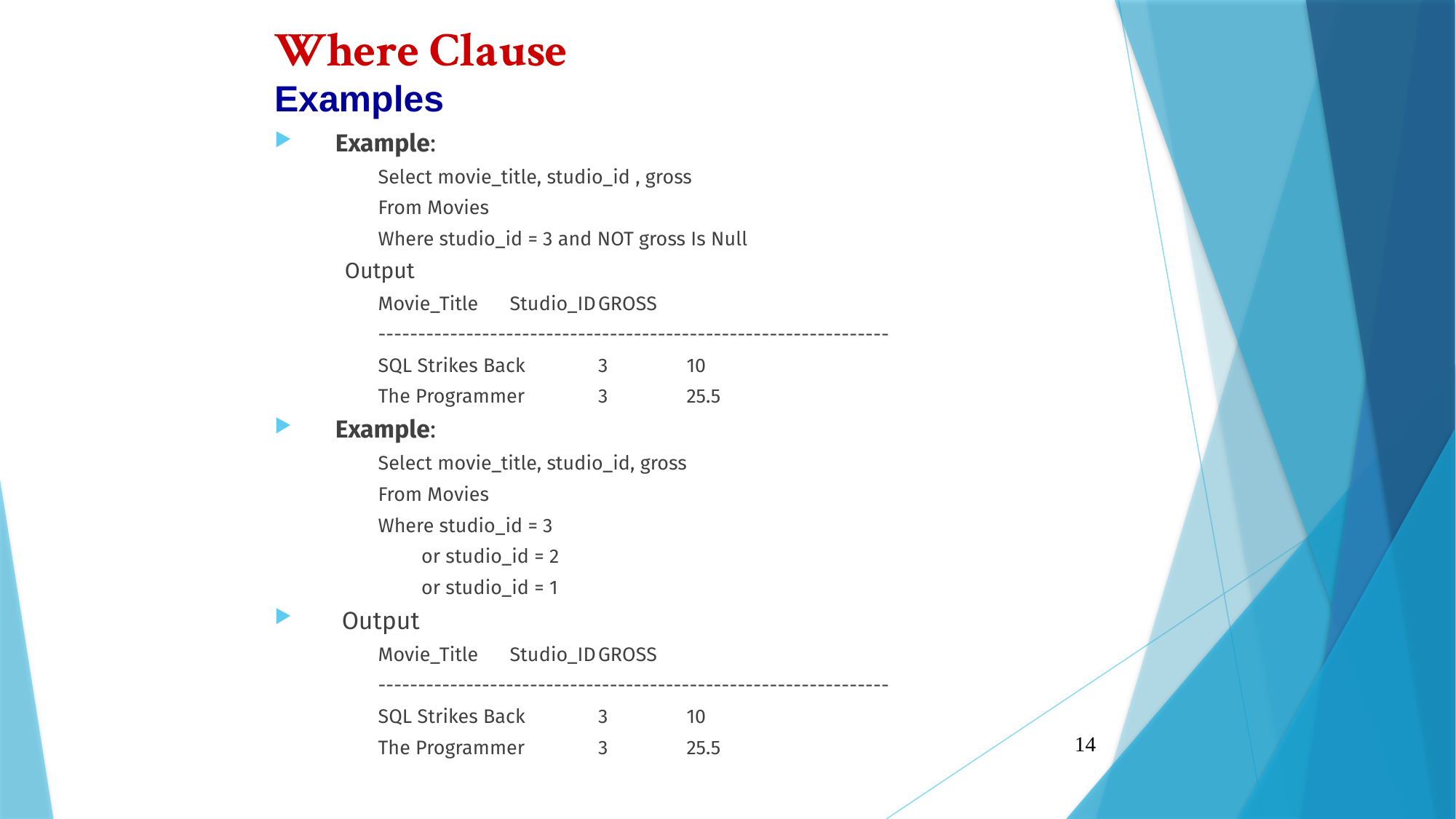

Where Clause
Examples
Example:
Select movie_title, studio_id , gross
From Movies
Where studio_id = 3 and NOT gross Is Null
 Output
Movie_Title		Studio_ID		GROSS
----------------------------------------------------------------
SQL Strikes Back	3			10
The Programmer	3			25.5
Example:
Select movie_title, studio_id, gross
From Movies
Where studio_id = 3
	or studio_id = 2
	or studio_id = 1
 Output
Movie_Title		Studio_ID		GROSS
----------------------------------------------------------------
SQL Strikes Back	3			10
The Programmer	3			25.5
14